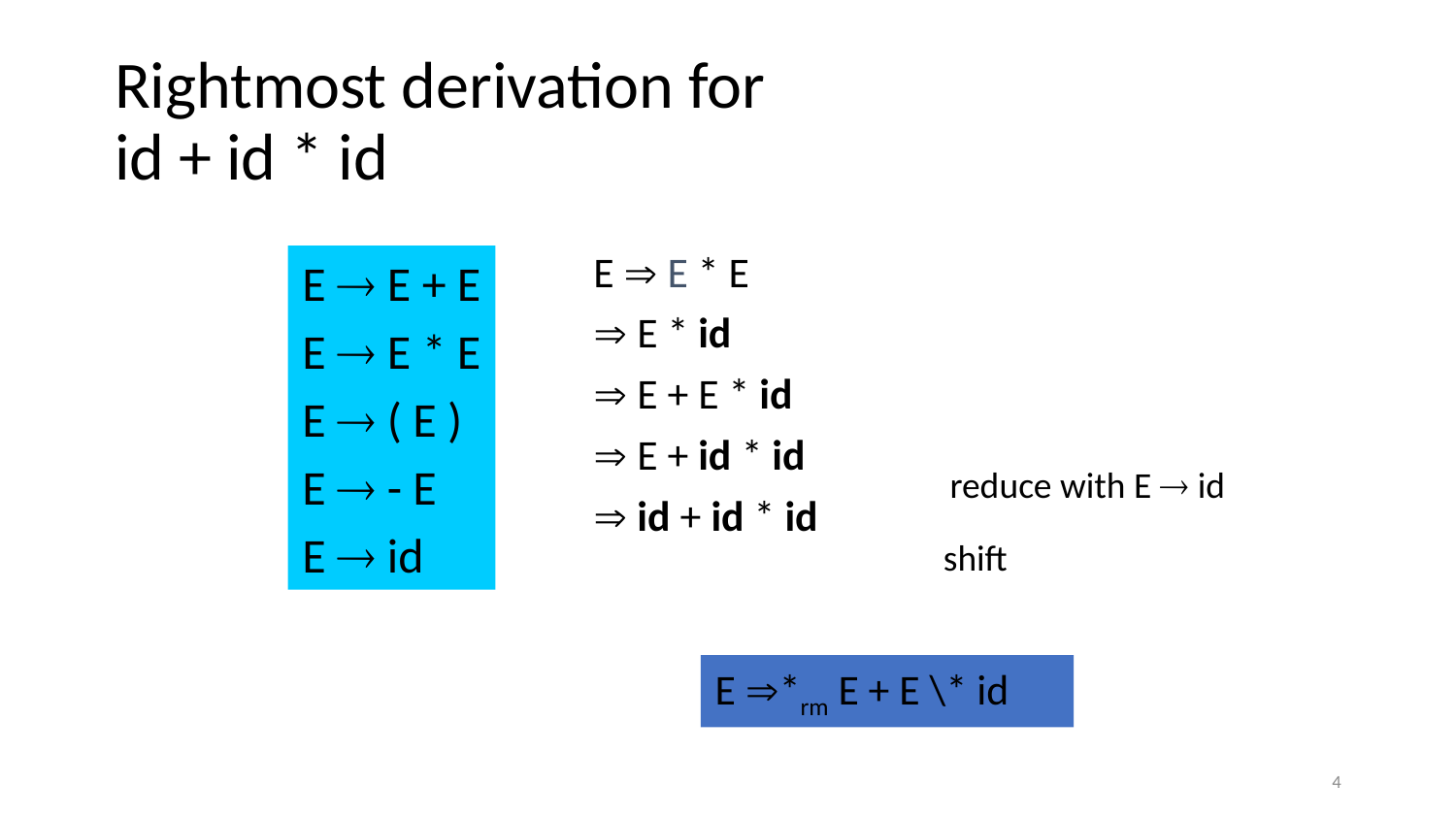

# Rightmost derivation for id + id * id
E ⇒ E * E
⇒ E * id
⇒ E + E * id
⇒ E + id * id
⇒ id + id * id
E → E + E
E → E * E
E → ( E )
E → - E
E → id
reduce with E → id
shift
E ⇒*rm E + E \* id
4